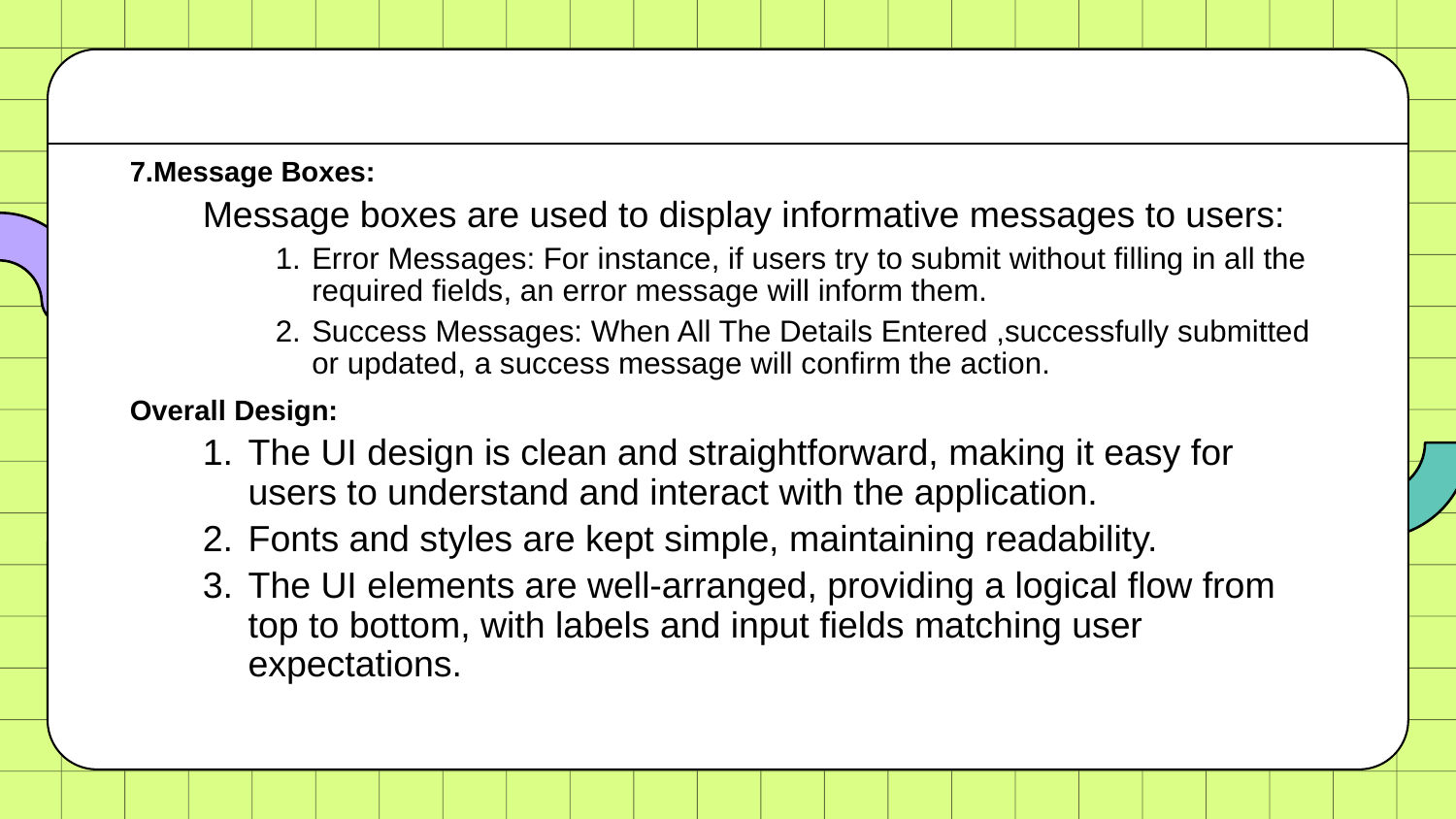

7.Message Boxes:
Message boxes are used to display informative messages to users:
Error Messages: For instance, if users try to submit without filling in all the required fields, an error message will inform them.
Success Messages: When All The Details Entered ,successfully submitted or updated, a success message will confirm the action.
Overall Design:
The UI design is clean and straightforward, making it easy for users to understand and interact with the application.
Fonts and styles are kept simple, maintaining readability.
The UI elements are well-arranged, providing a logical flow from top to bottom, with labels and input fields matching user expectations.